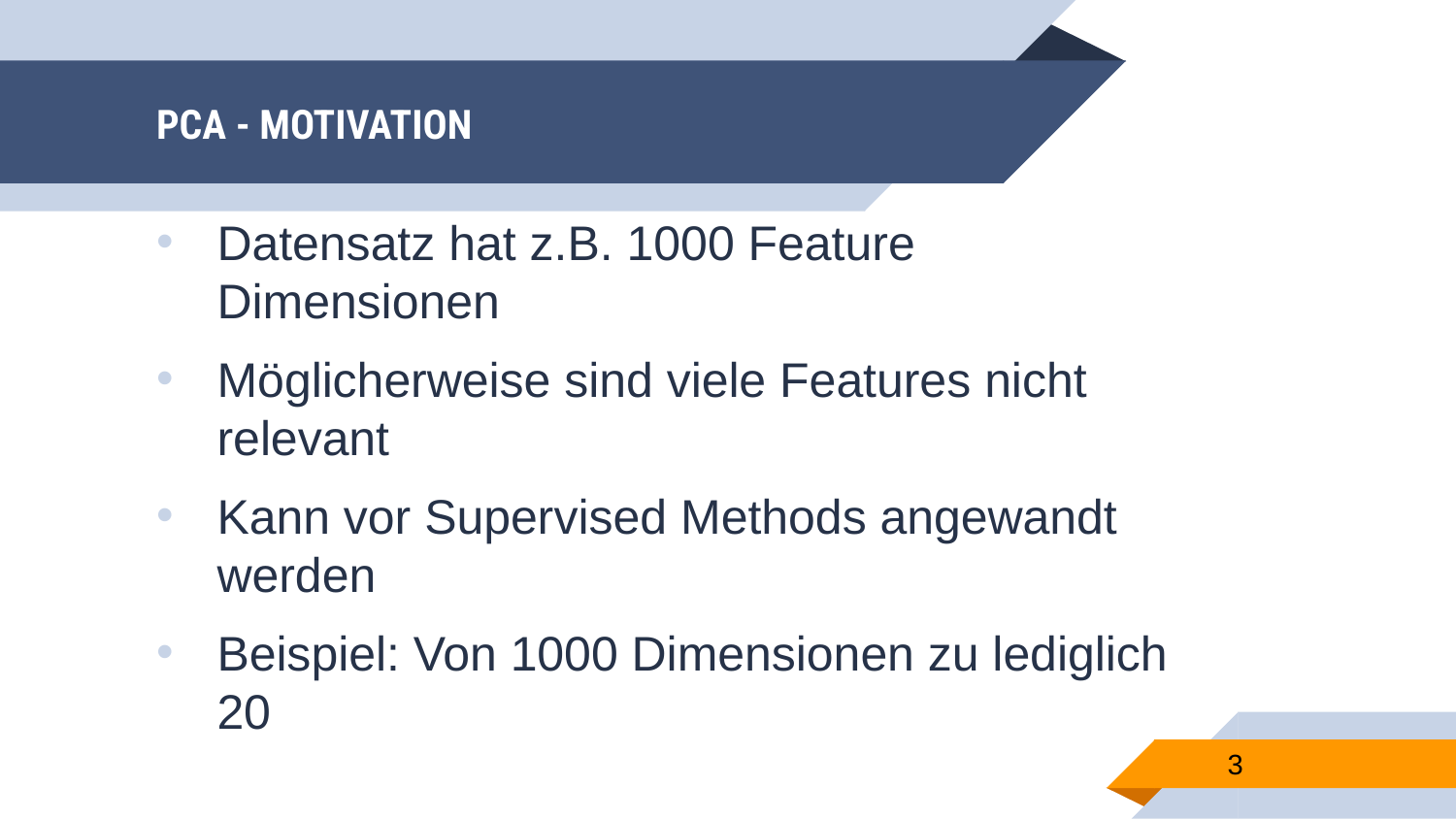

# PCA - MOTIVATION
Datensatz hat z.B. 1000 Feature Dimensionen
Möglicherweise sind viele Features nicht relevant
Kann vor Supervised Methods angewandt werden
Beispiel: Von 1000 Dimensionen zu lediglich 20

3